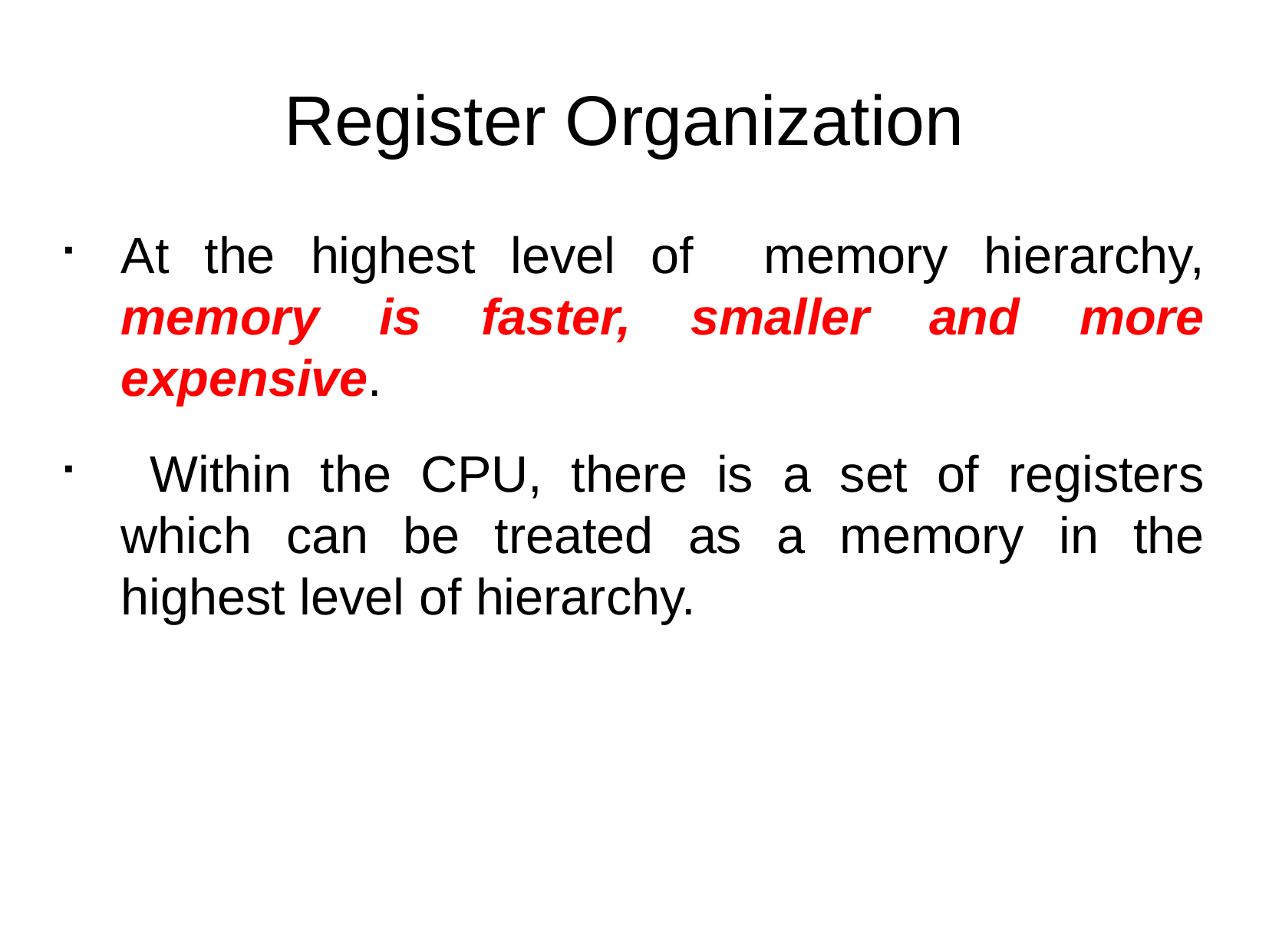

Register Organization
At the highest level of  memory hierarchy, memory is faster, smaller and more expensive.

 Within the CPU, there is a set of registers which can be treated as a memory in the highest level of hierarchy.